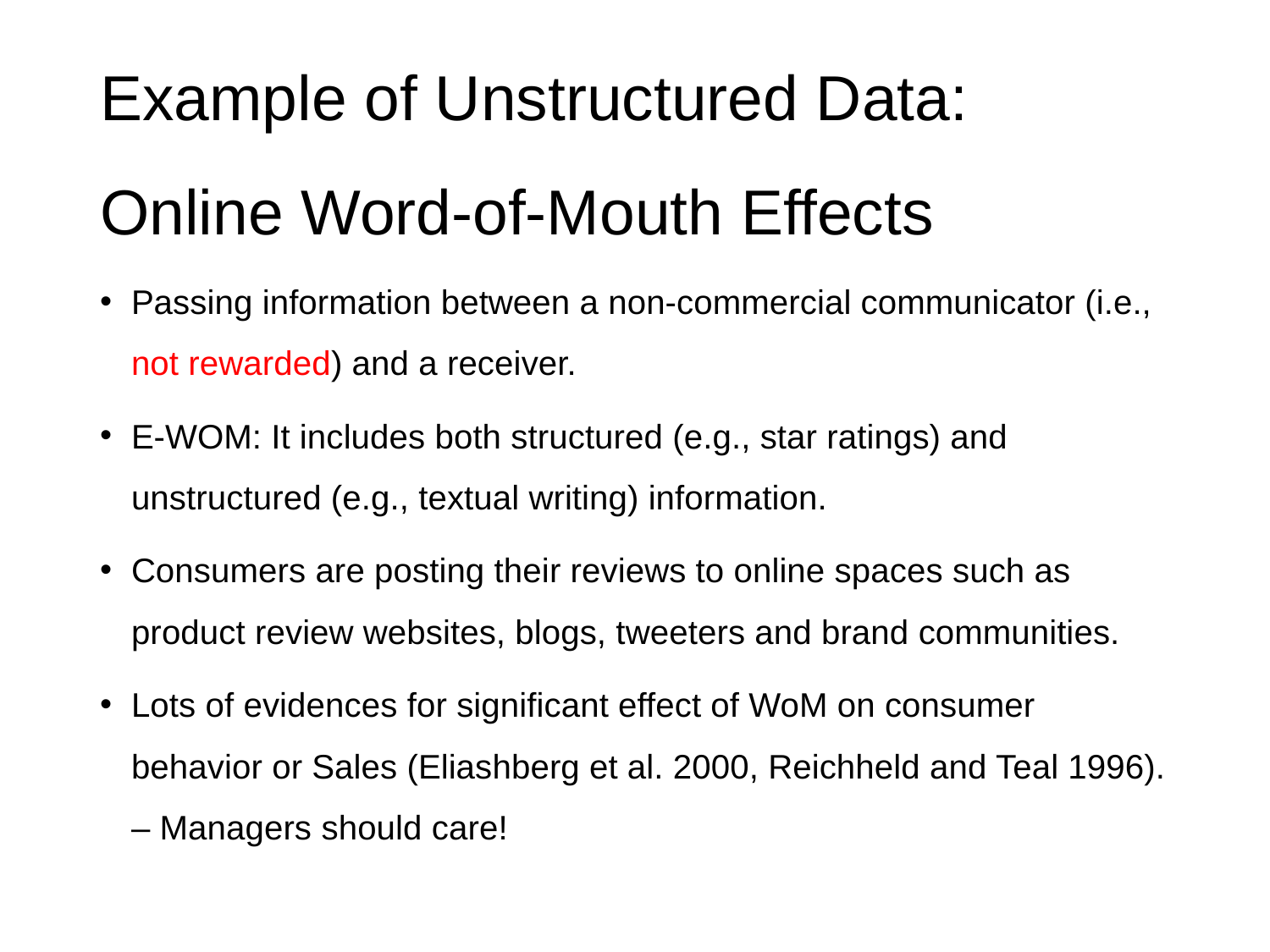

# Example of Unstructured Data: Online Word-of-Mouth Effects
Passing information between a non-commercial communicator (i.e., not rewarded) and a receiver.
E-WOM: It includes both structured (e.g., star ratings) and unstructured (e.g., textual writing) information.
Consumers are posting their reviews to online spaces such as product review websites, blogs, tweeters and brand communities.
Lots of evidences for significant effect of WoM on consumer behavior or Sales (Eliashberg et al. 2000, Reichheld and Teal 1996). – Managers should care!